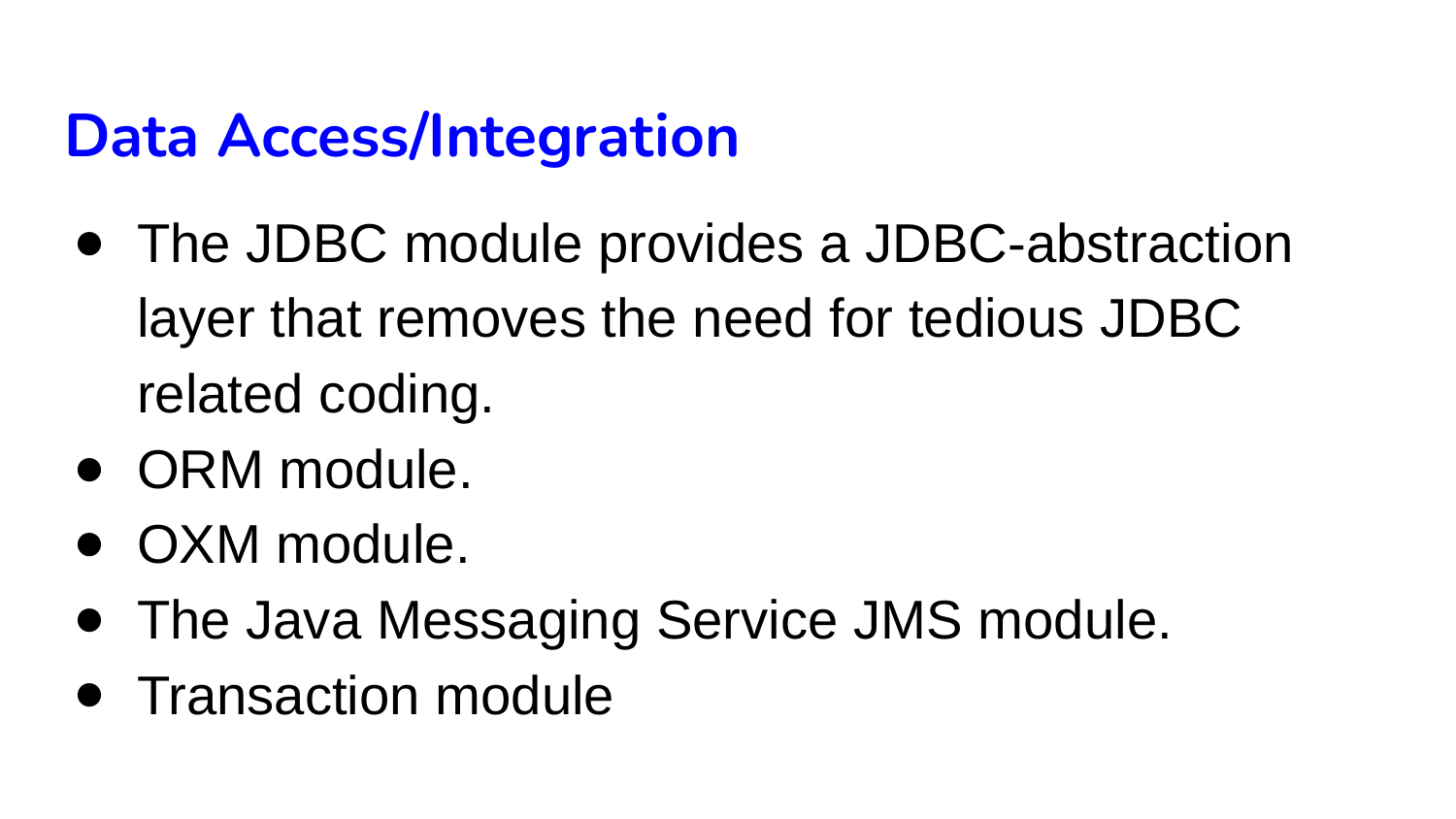

# Data Access/Integration
The JDBC module provides a JDBC-abstraction layer that removes the need for tedious JDBC related coding.
ORM module.
OXM module.
The Java Messaging Service JMS module.
Transaction module